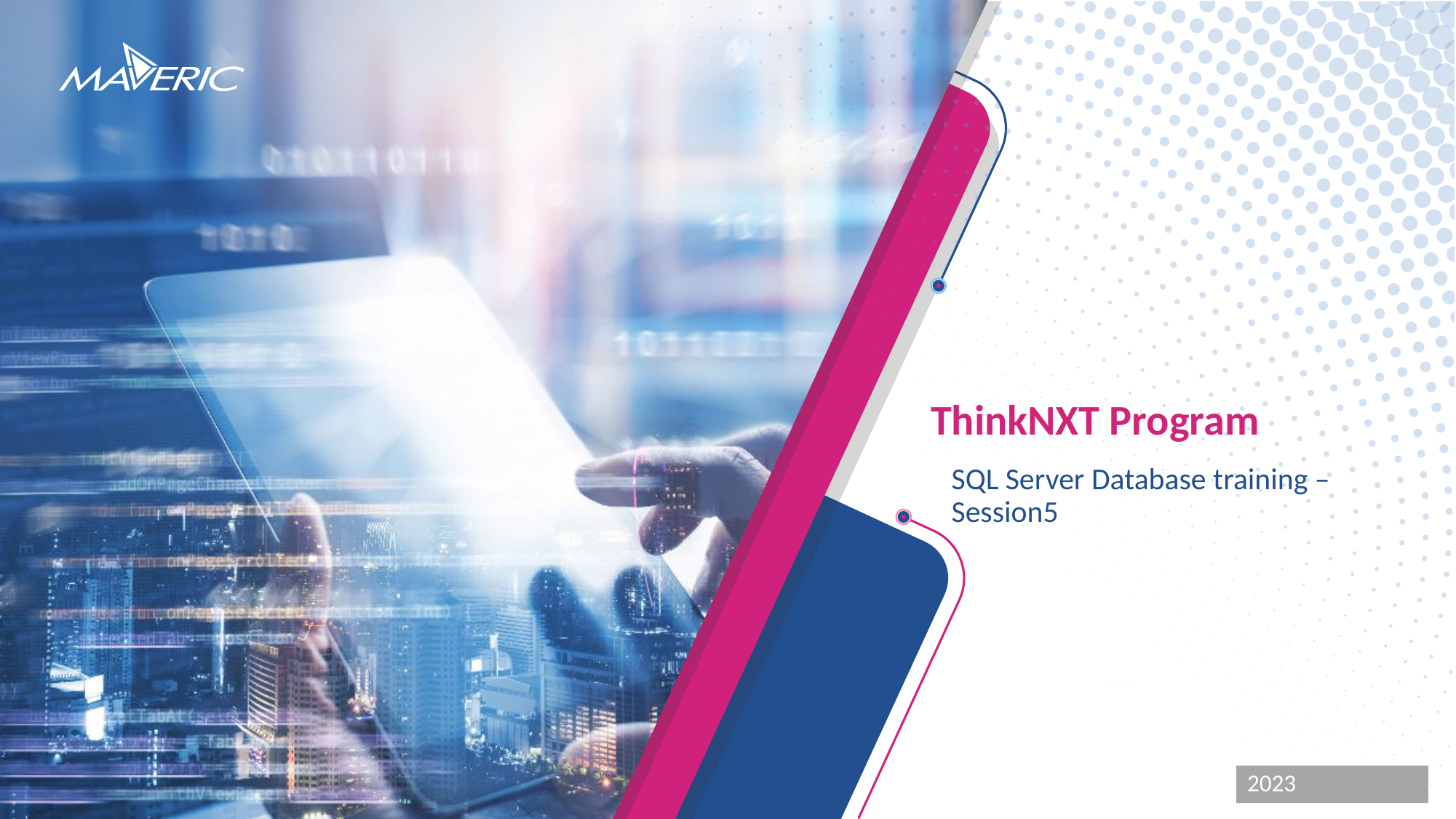

# ThinkNXT Program
SQL Server Database training – Session5
2023